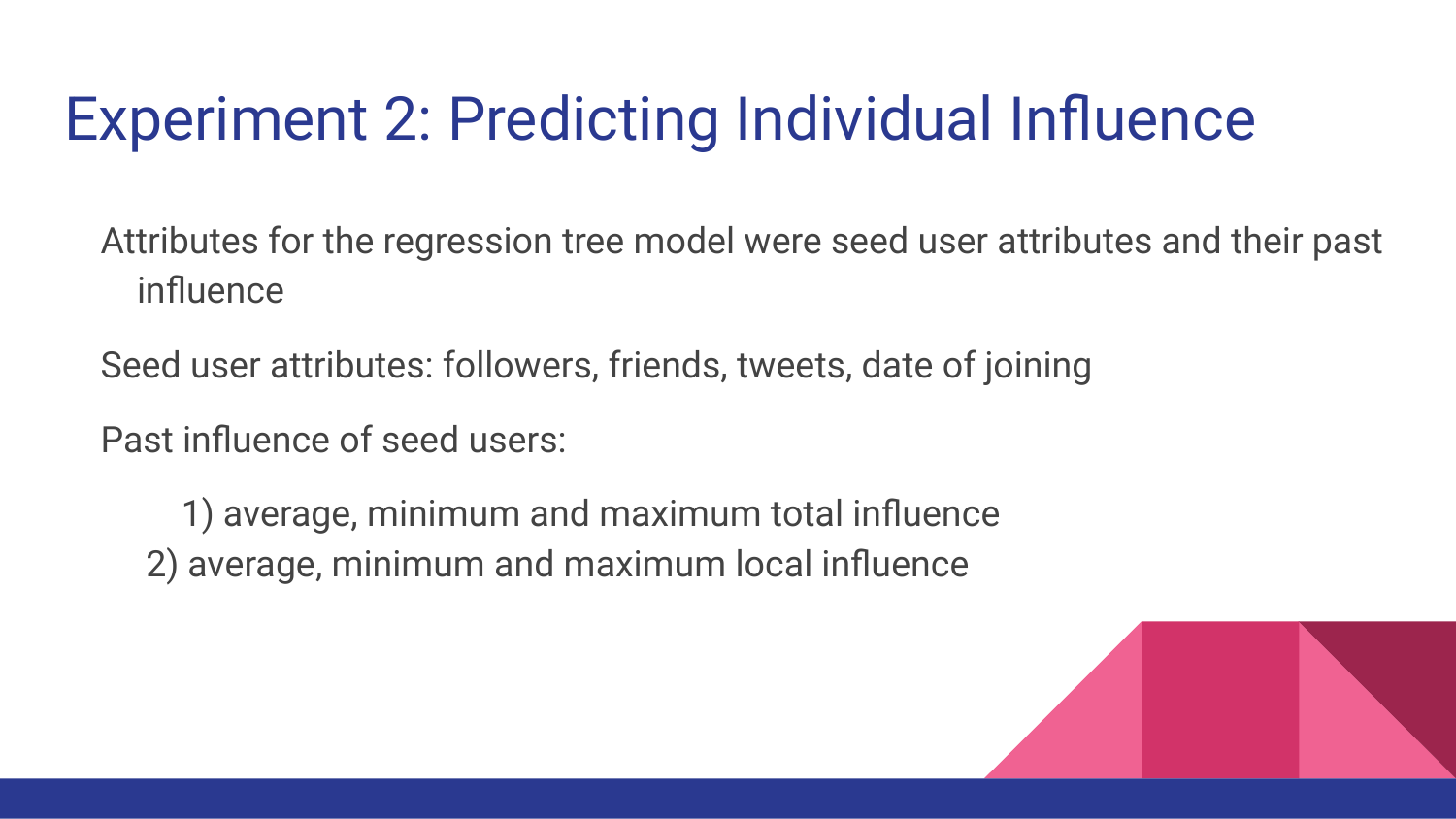

# Experiment 2: Predicting Individual Influence

Attributes for the regression tree model were seed user attributes and their past influence
Seed user attributes: followers, friends, tweets, date of joining
Past influence of seed users:
         1) average, minimum and maximum total influence
	 2) average, minimum and maximum local influence